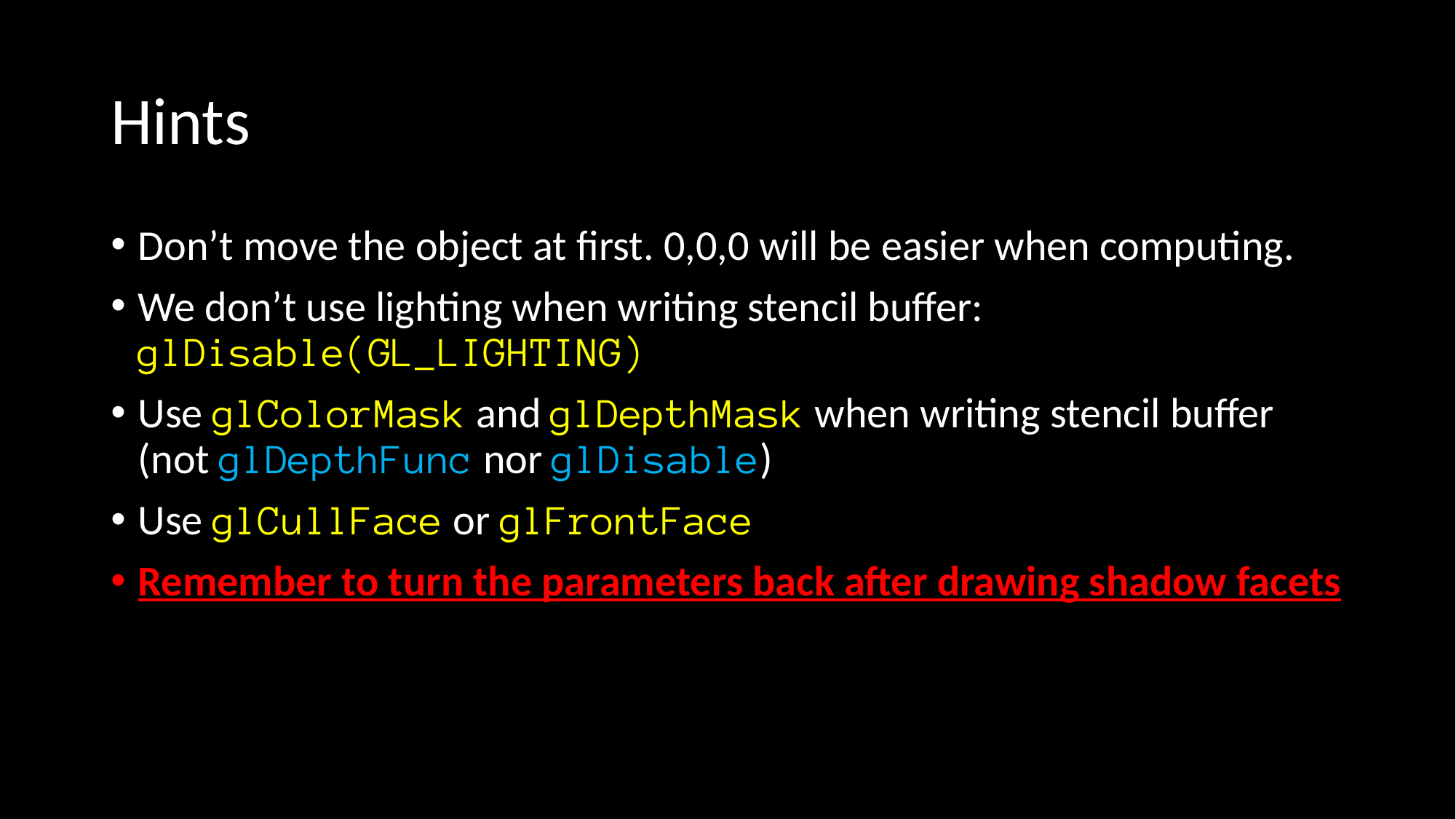

# Hints
Don’t move the object at first. 0,0,0 will be easier when computing.
We don’t use lighting when writing stencil buffer: glDisable(GL_LIGHTING)
Use glColorMask and glDepthMask when writing stencil buffer
(not glDepthFunc nor glDisable)
Use glCullFace or glFrontFace
Remember to turn the parameters back after drawing shadow facets